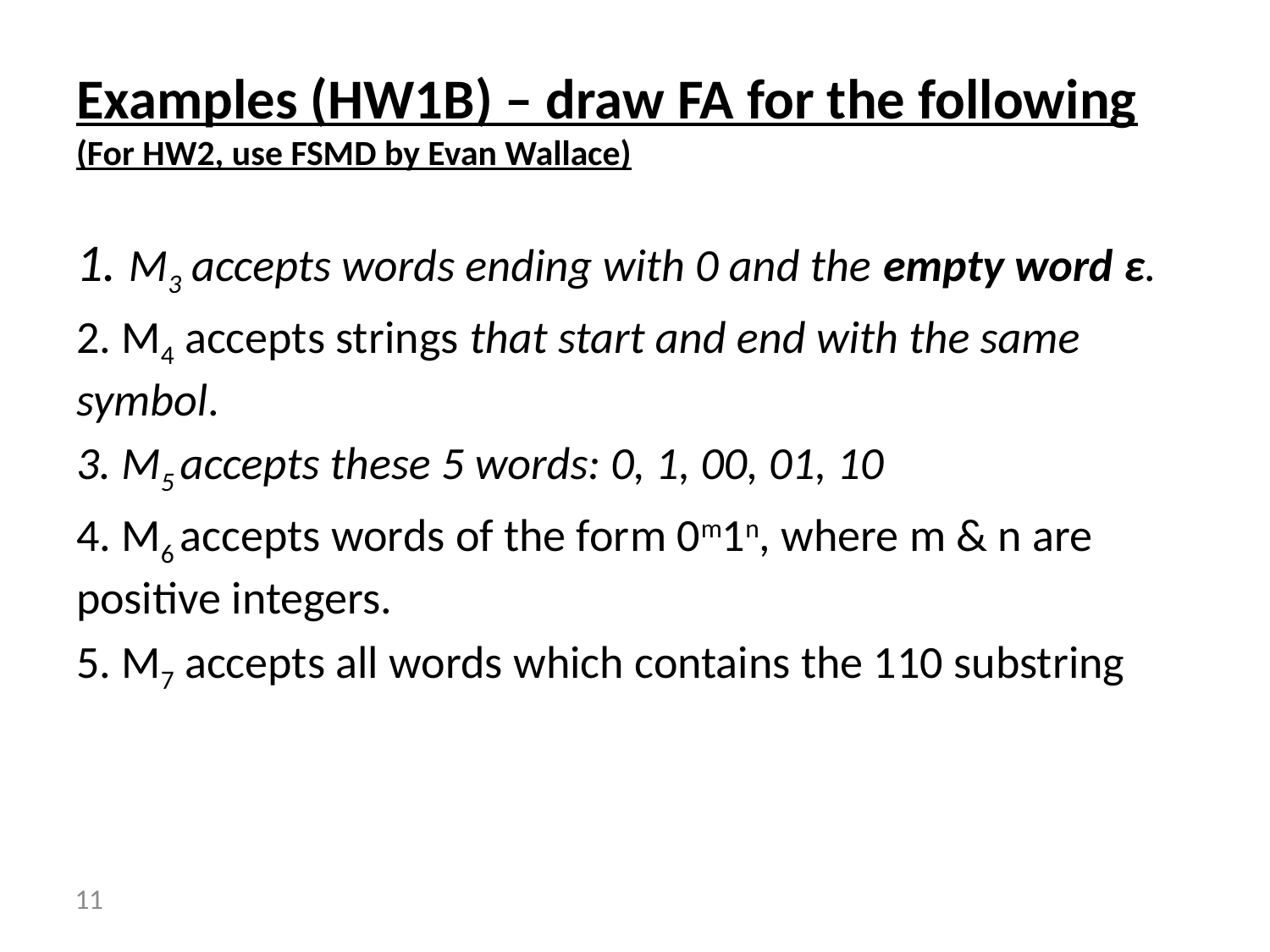

# Examples (HW1B) – draw FA for the following (For HW2, use FSMD by Evan Wallace)
1. M3 accepts words ending with 0 and the empty word ε.
2. M4 accepts strings that start and end with the same symbol.
3. M5 accepts these 5 words: 0, 1, 00, 01, 10
4. M6 accepts words of the form 0m1n, where m & n are positive integers.
5. M7 accepts all words which contains the 110 substring

  11